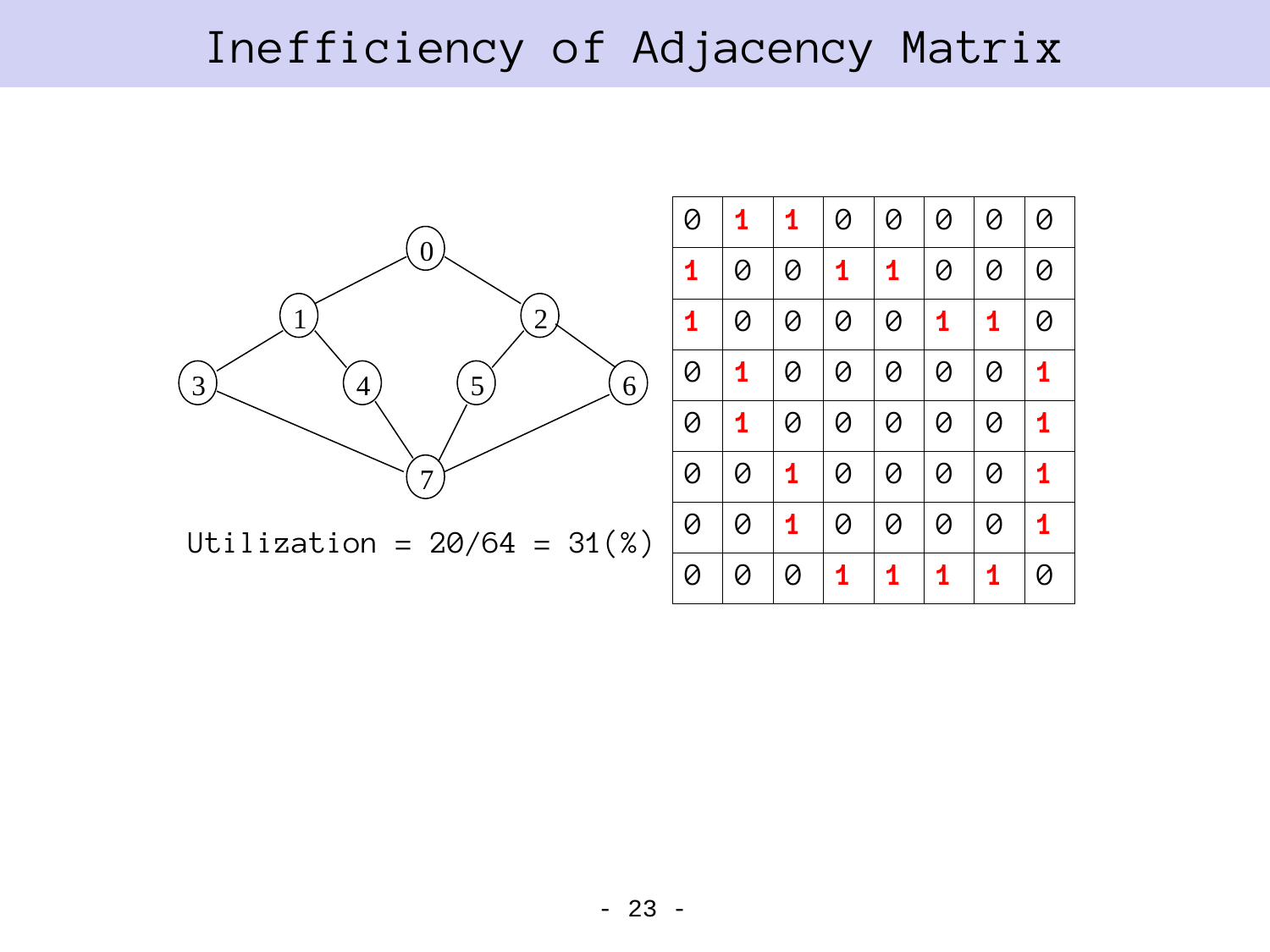

# Inefficiency of Adjacency Matrix
| 0 | 1 | 1 | 0 | 0 | 0 | 0 | 0 |
| --- | --- | --- | --- | --- | --- | --- | --- |
| 1 | 0 | 0 | 1 | 1 | 0 | 0 | 0 |
| 1 | 0 | 0 | 0 | 0 | 1 | 1 | 0 |
| 0 | 1 | 0 | 0 | 0 | 0 | 0 | 1 |
| 0 | 1 | 0 | 0 | 0 | 0 | 0 | 1 |
| 0 | 0 | 1 | 0 | 0 | 0 | 0 | 1 |
| 0 | 0 | 1 | 0 | 0 | 0 | 0 | 1 |
| 0 | 0 | 0 | 1 | 1 | 1 | 1 | 0 |

0

1
2

3
4
5
6

7
Utilization = 20/64 = 31(%)
- 23 -